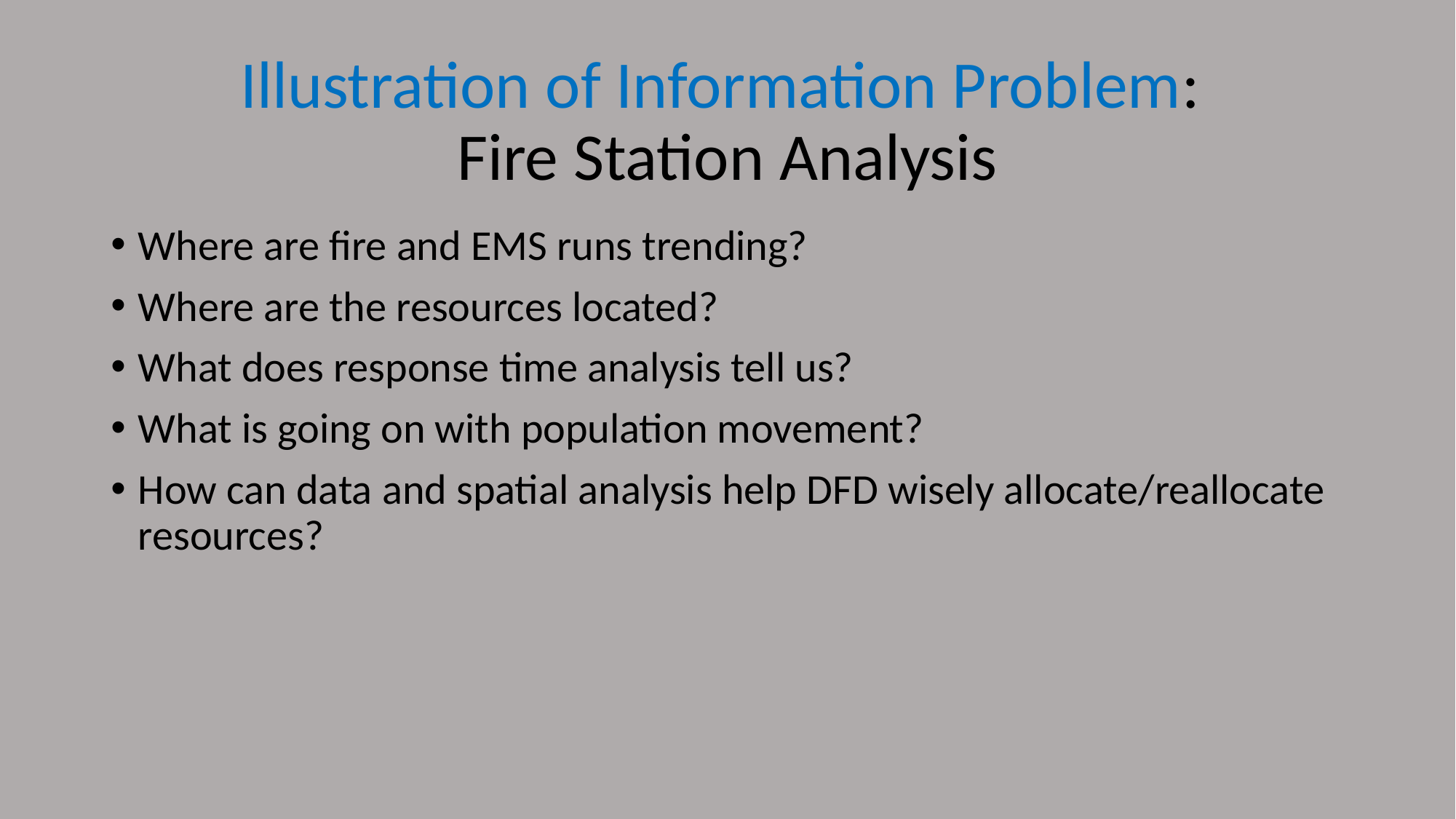

# Illustration of Information Problem: Fire Station Analysis
Where are fire and EMS runs trending?
Where are the resources located?
What does response time analysis tell us?
What is going on with population movement?
How can data and spatial analysis help DFD wisely allocate/reallocate resources?